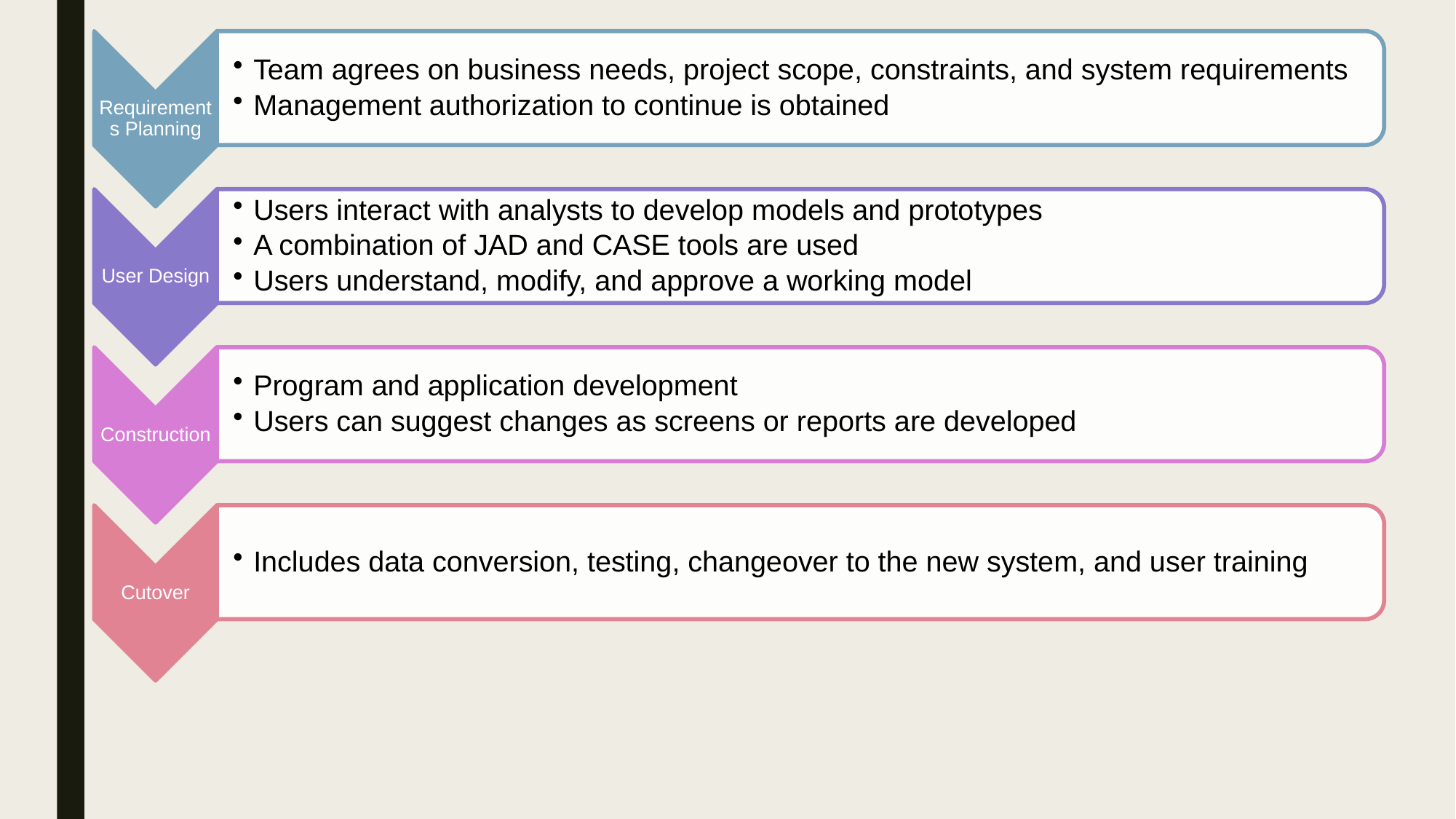

Requirements Planning
Team agrees on business needs, project scope, constraints, and system requirements
Management authorization to continue is obtained
User Design
Users interact with analysts to develop models and prototypes
A combination of JAD and CASE tools are used
Users understand, modify, and approve a working model
Construction
Program and application development
Users can suggest changes as screens or reports are developed
Cutover
Includes data conversion, testing, changeover to the new system, and user training